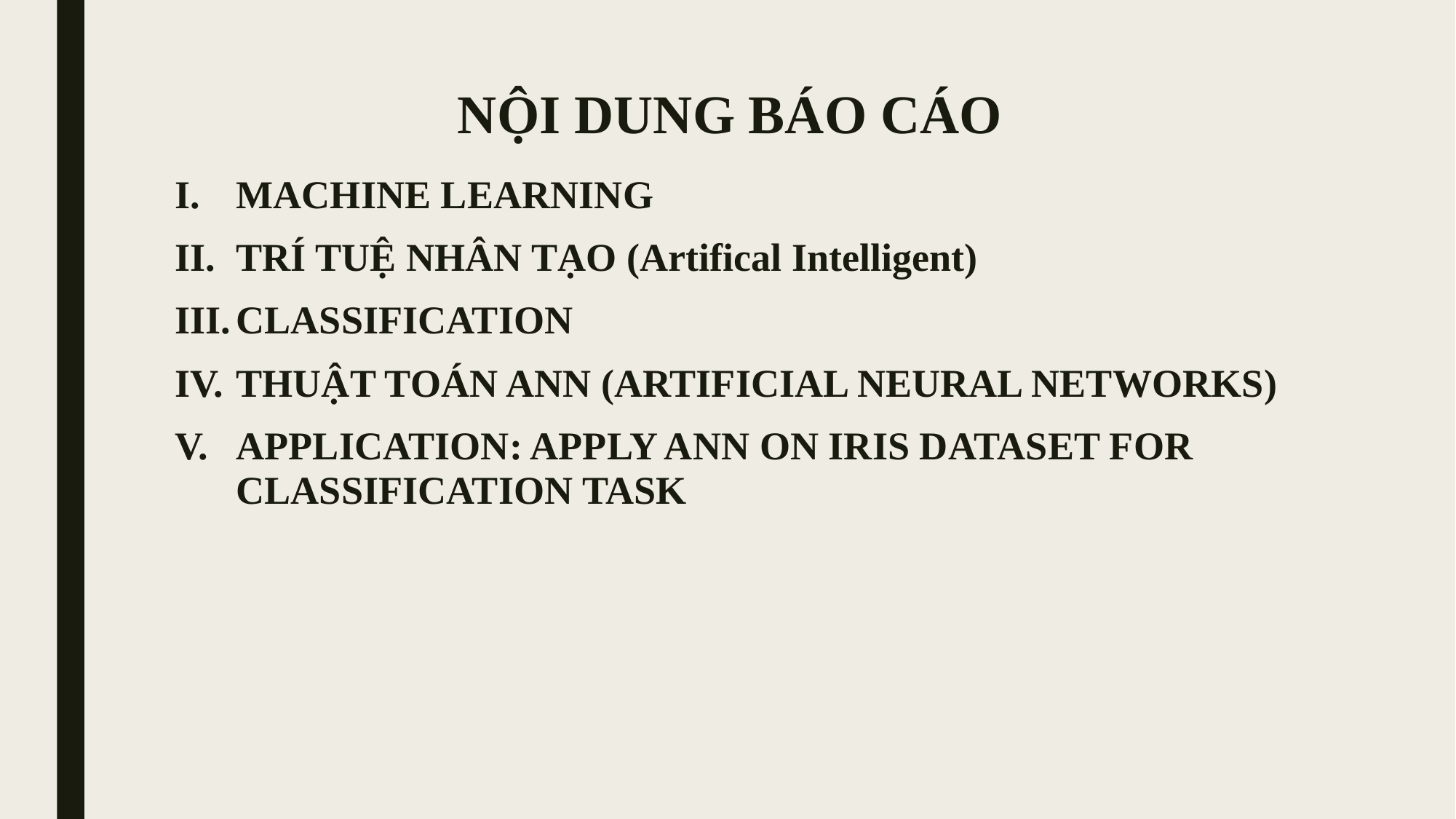

# NỘI DUNG BÁO CÁO
MACHINE LEARNING
TRÍ TUỆ NHÂN TẠO (Artifical Intelligent)
CLASSIFICATION
THUẬT TOÁN ANN (ARTIFICIAL NEURAL NETWORKS)
APPLICATION: APPLY ANN ON IRIS DATASET FOR CLASSIFICATION TASK